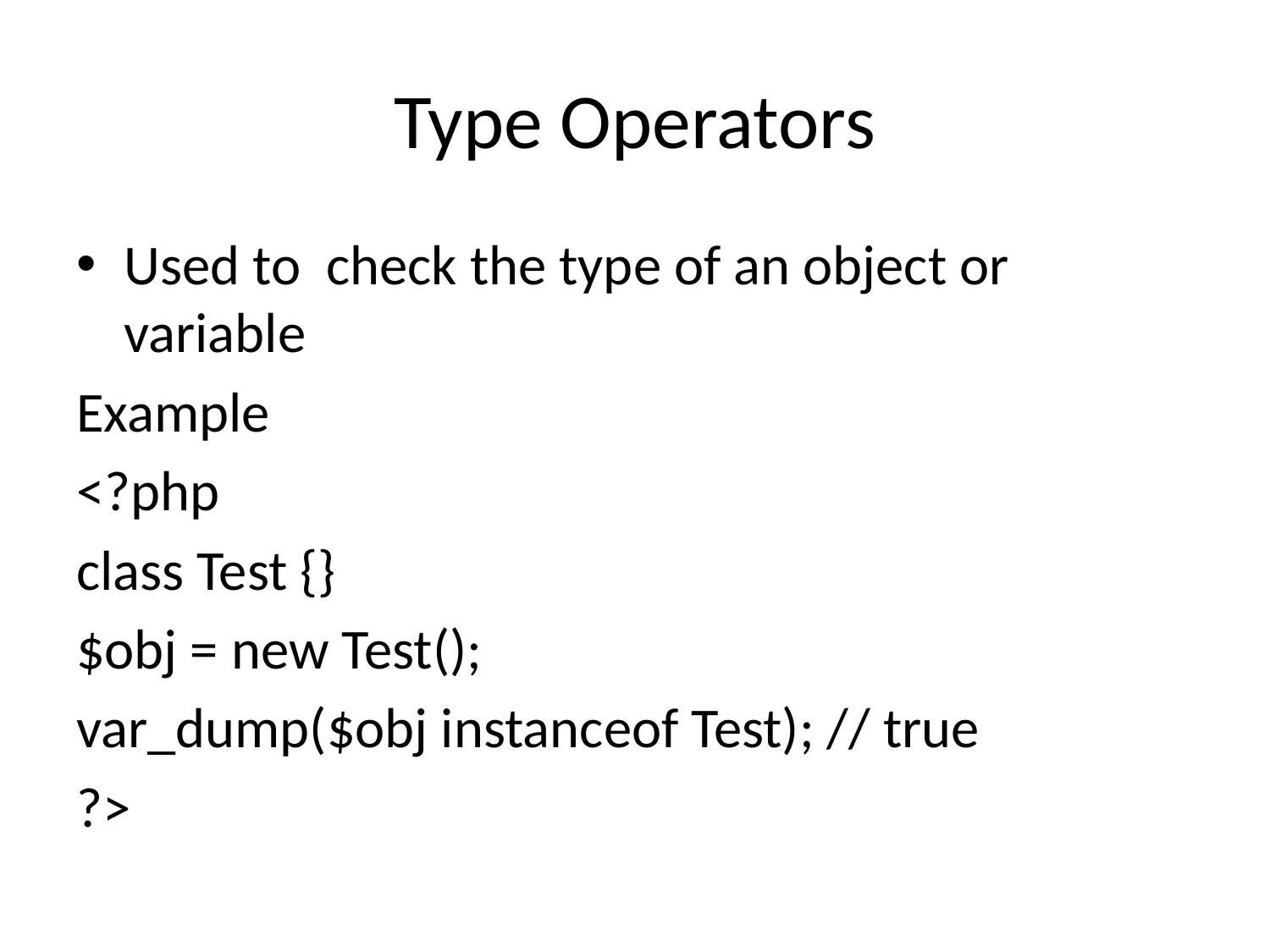

# Type Operators
Used to  check the type of an object or variable
Example
<?php
class Test {}
$obj = new Test();
var_dump($obj instanceof Test); // true
?>